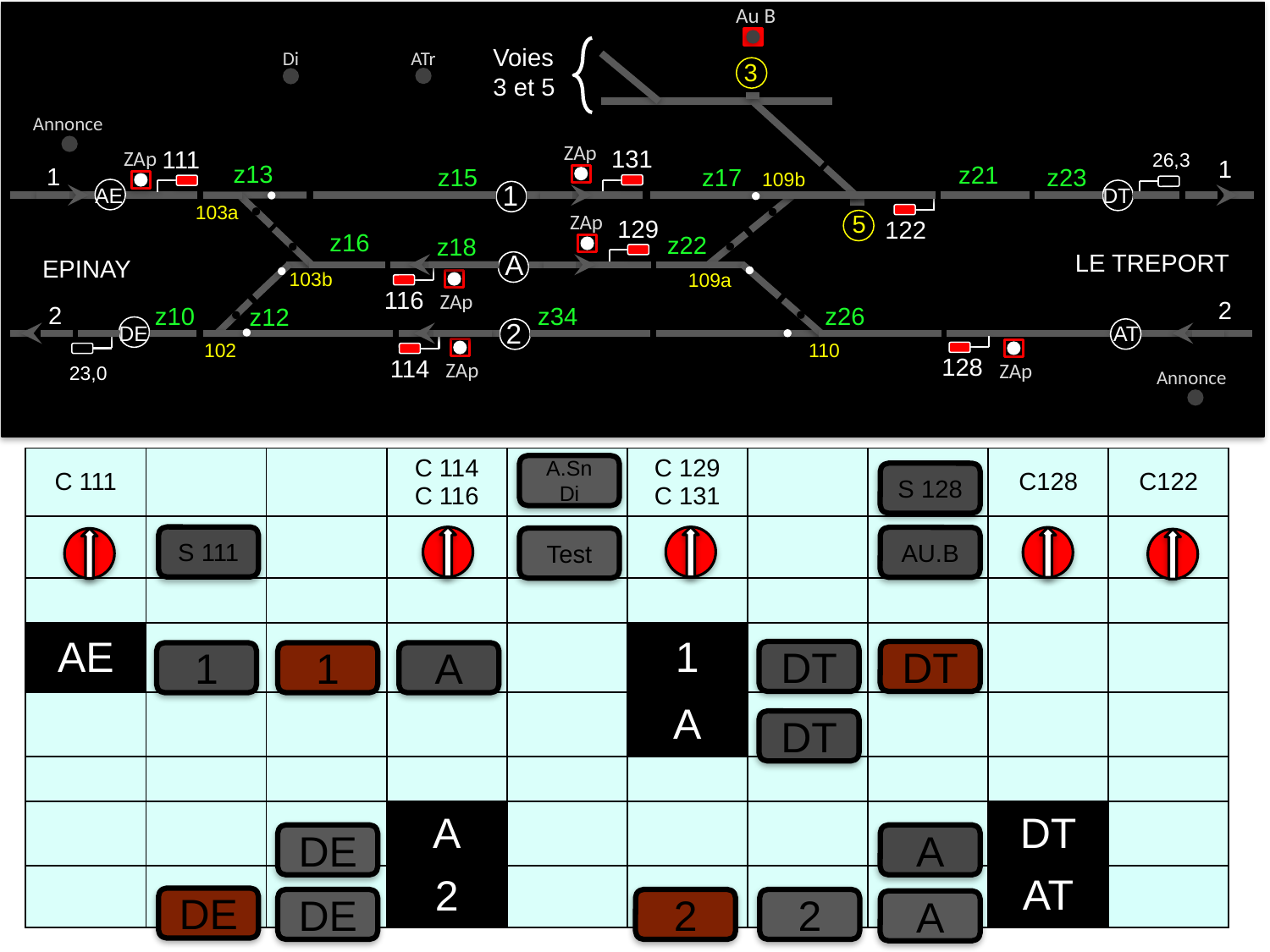

A.Sn
Di
S 128
S 111

AU.B

Test

DT
DT
1
1
A
DT
DE
A
DE
DE
2
2
A